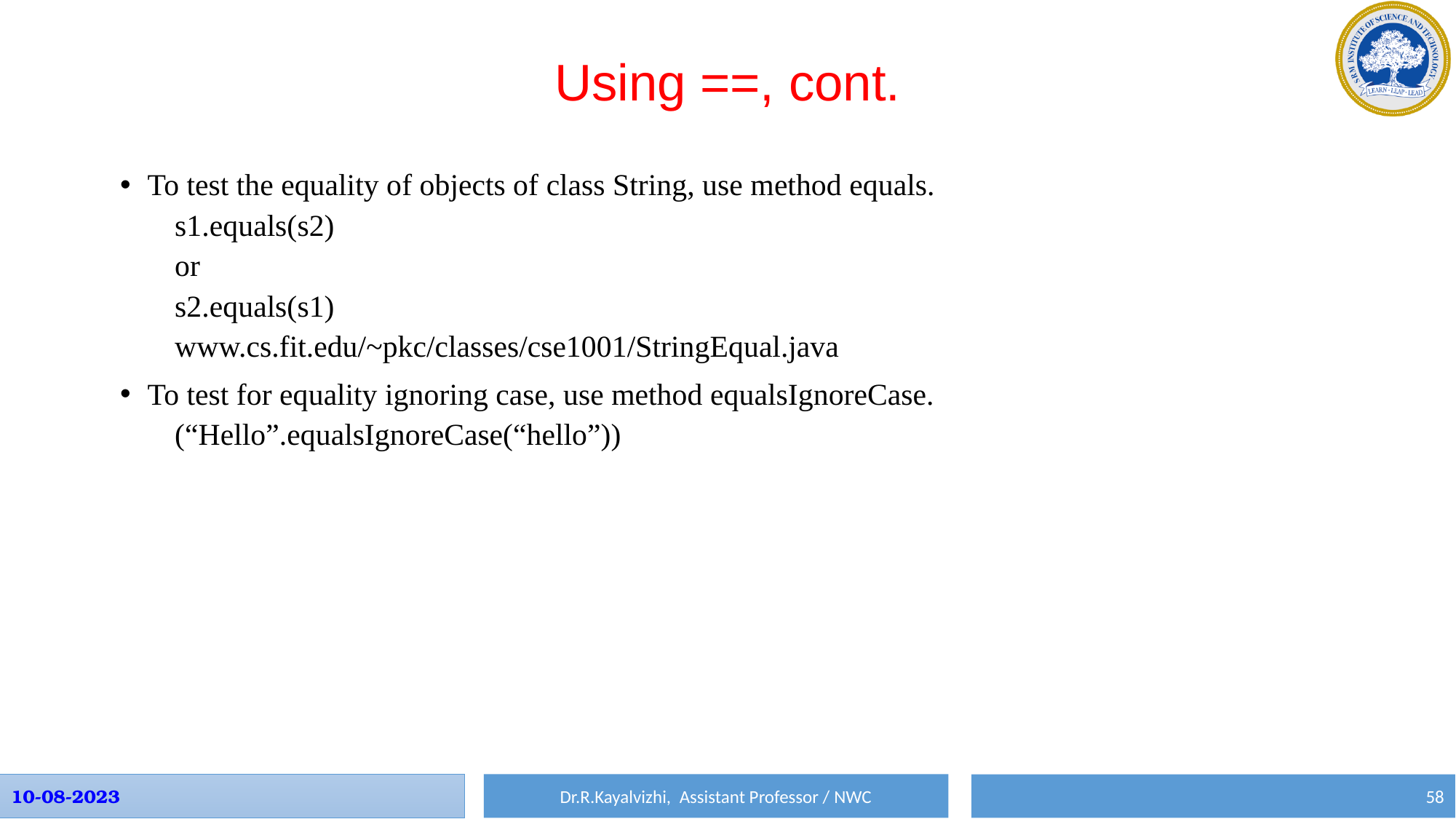

# Using ==, cont.
To test the equality of objects of class String, use method equals.
s1.equals(s2)
or
s2.equals(s1)
www.cs.fit.edu/~pkc/classes/cse1001/StringEqual.java
To test for equality ignoring case, use method equalsIgnoreCase.
(“Hello”.equalsIgnoreCase(“hello”))
Dr.R.Kayalvizhi,  Assistant Professor / NWC
10-08-2023
58